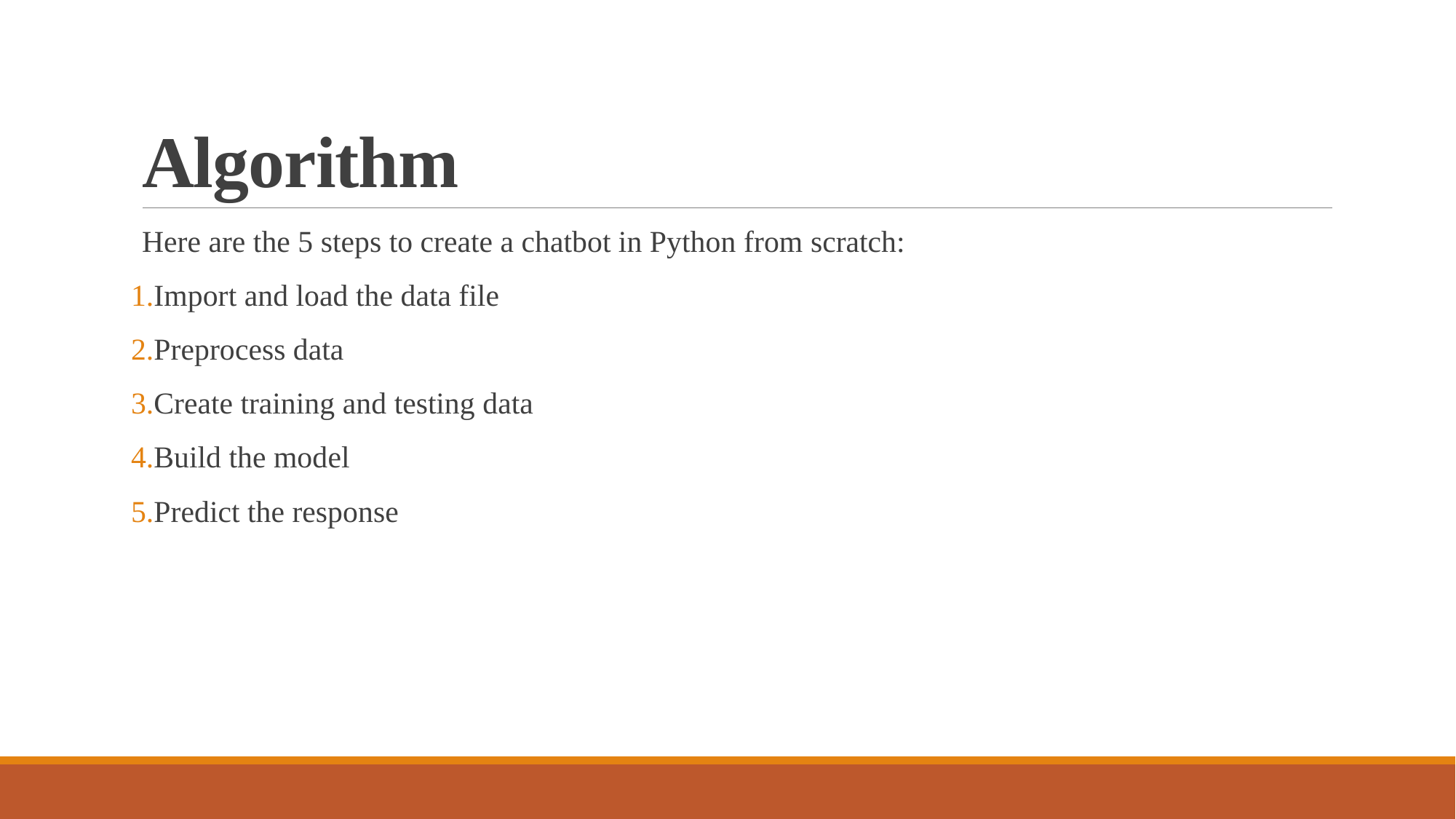

# Algorithm
Here are the 5 steps to create a chatbot in Python from scratch:
Import and load the data file
Preprocess data
Create training and testing data
Build the model
Predict the response